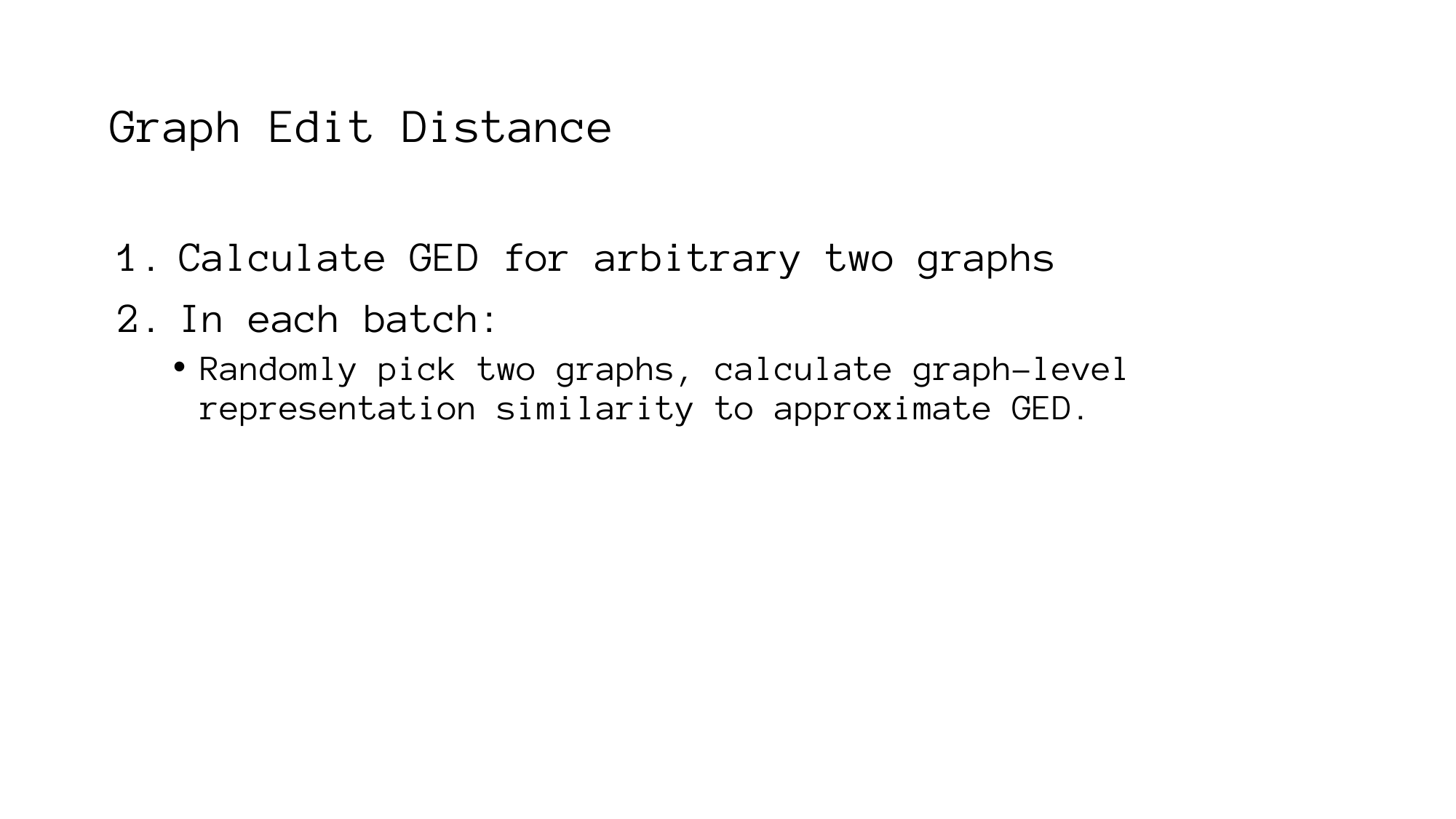

# Graph Edit Distance
Calculate GED for arbitrary two graphs
In each batch:
Randomly pick two graphs, calculate graph-level representation similarity to approximate GED.